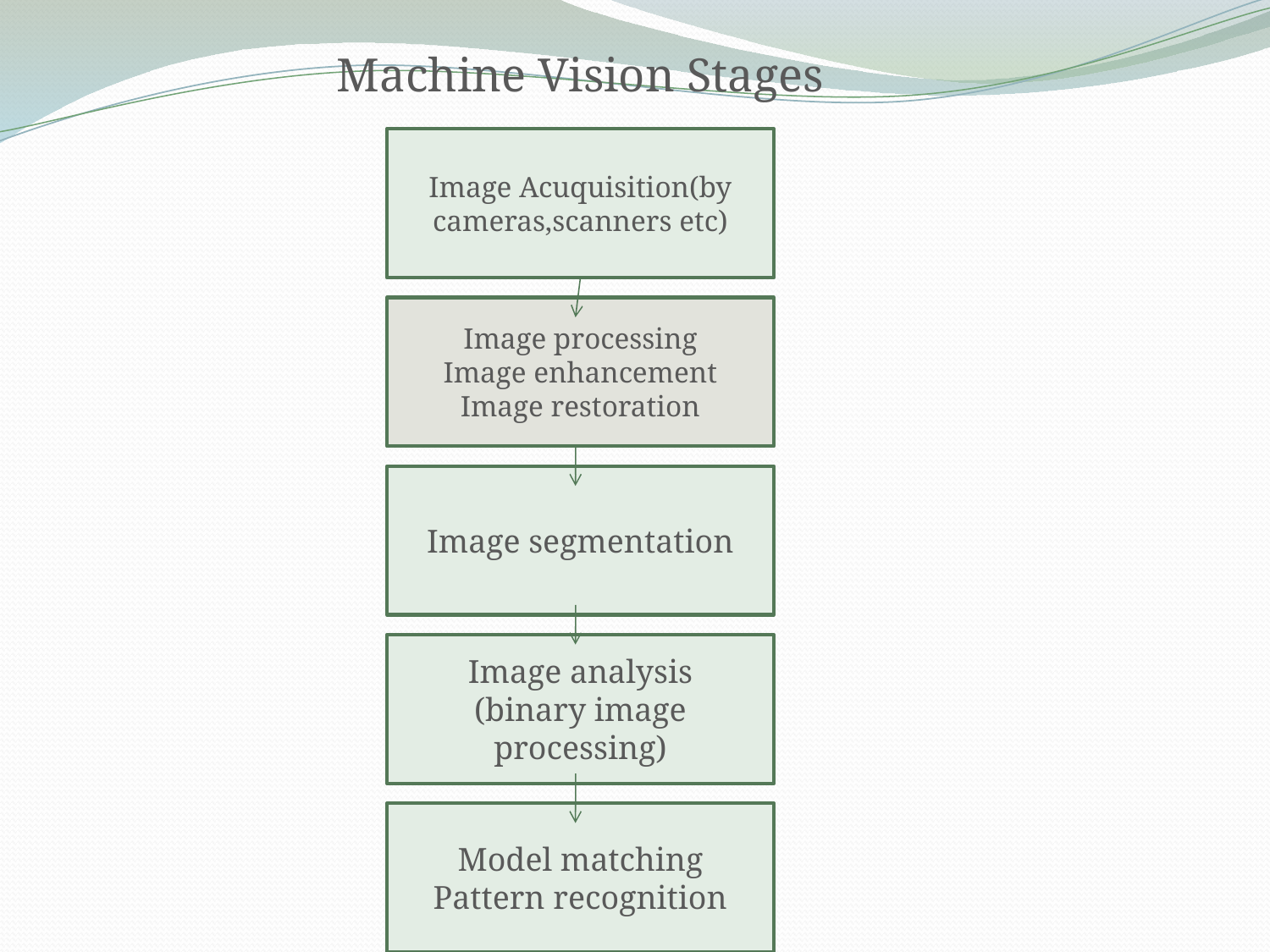

#
                      Machine Vision Stages

Image Acuquisition(by cameras,scanners etc)
Image processing
Image enhancement
Image restoration
Image segmentation
Image analysis
(binary image processing)
Model matching
Pattern recognition